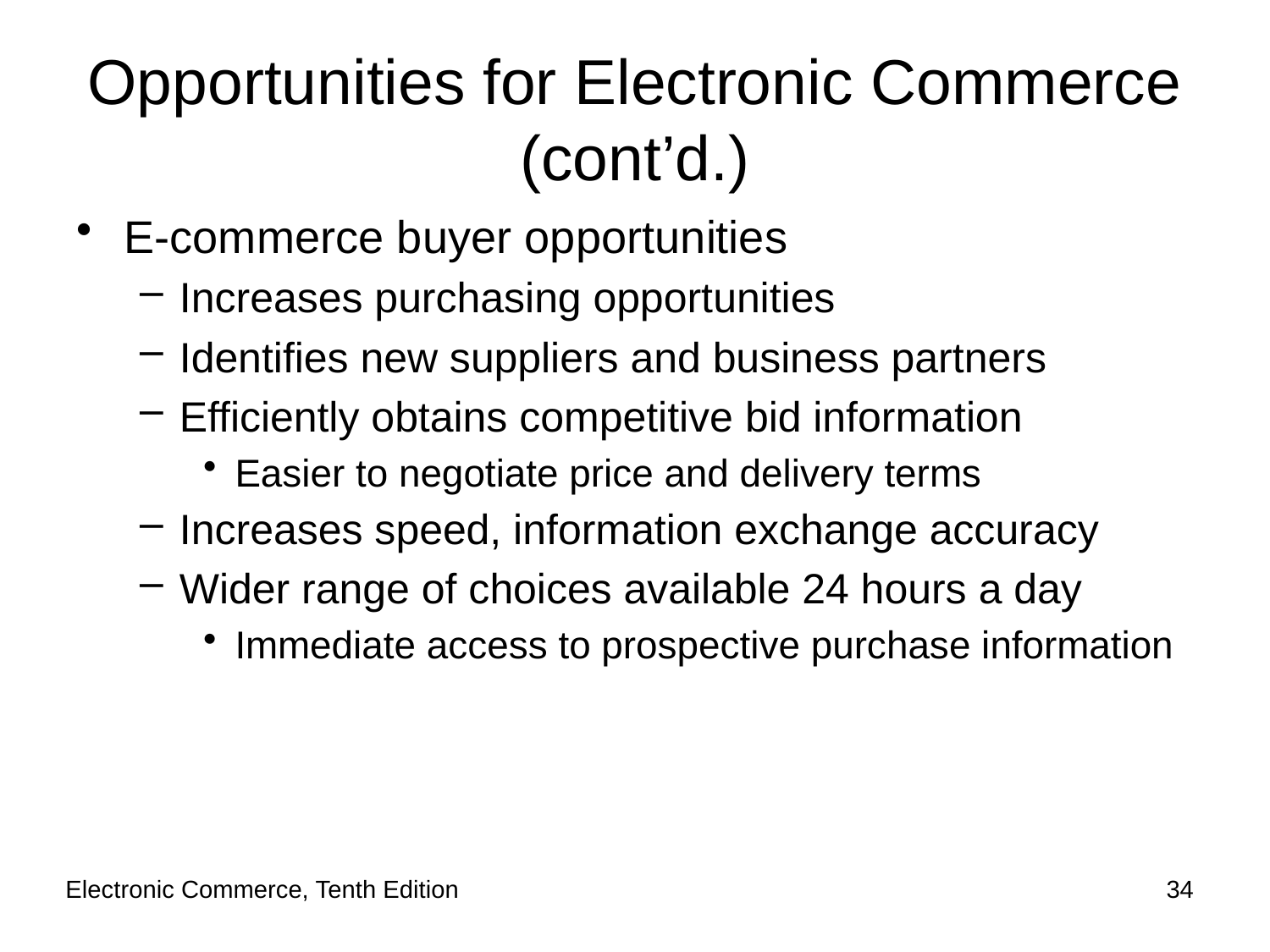

E-commerce buyer opportunities
Increases purchasing opportunities
Identifies new suppliers and business partners
Efficiently obtains competitive bid information
Easier to negotiate price and delivery terms
Increases speed, information exchange accuracy
Wider range of choices available 24 hours a day
Immediate access to prospective purchase information
Opportunities for Electronic Commerce (cont’d.)
Electronic Commerce, Tenth Edition
34